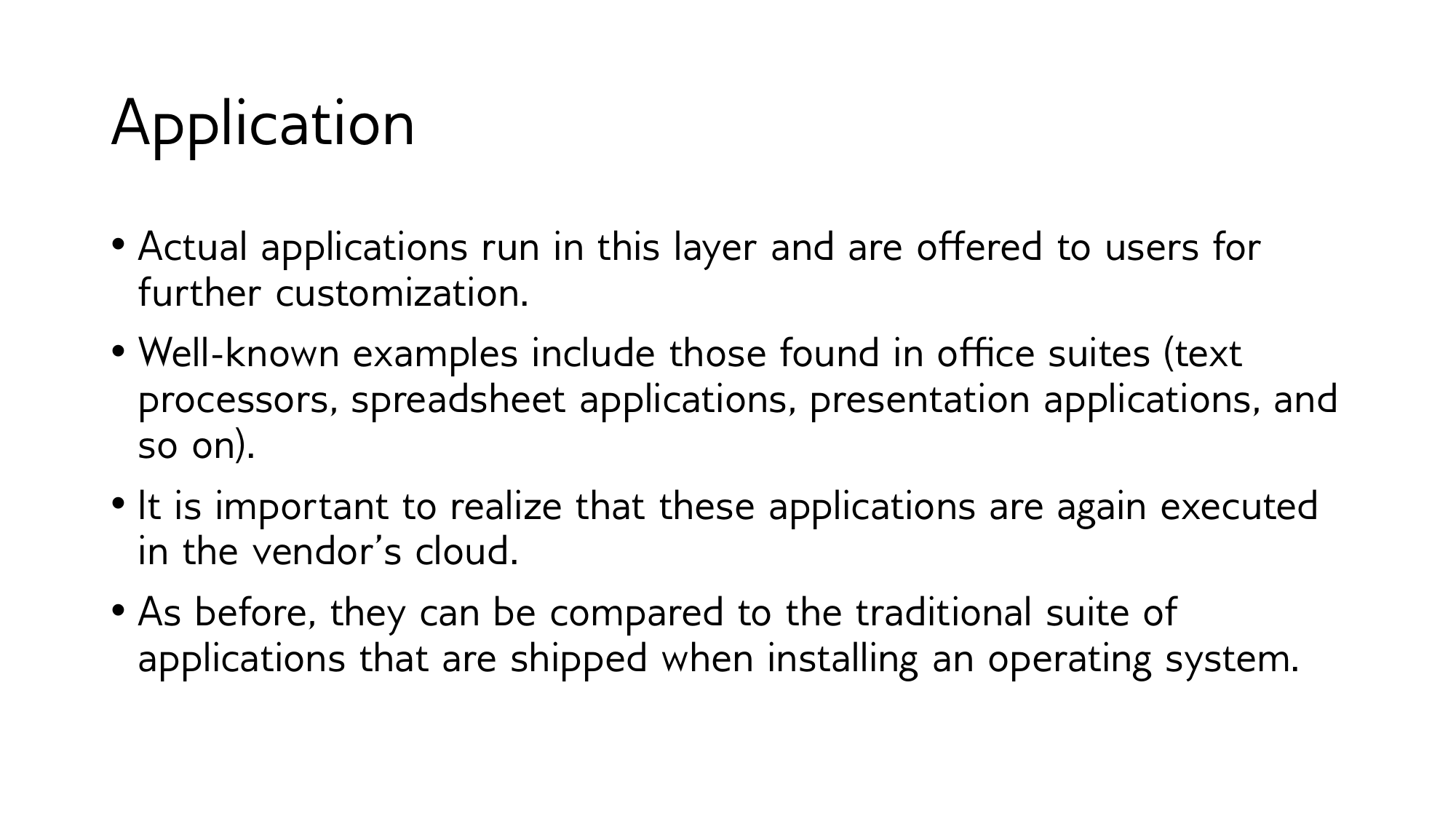

# Application
Actual applications run in this layer and are offered to users for further customization.
Well-known examples include those found in office suites (text processors, spreadsheet applications, presentation applications, and so on).
It is important to realize that these applications are again executed in the vendor’s cloud.
As before, they can be compared to the traditional suite of applications that are shipped when installing an operating system.